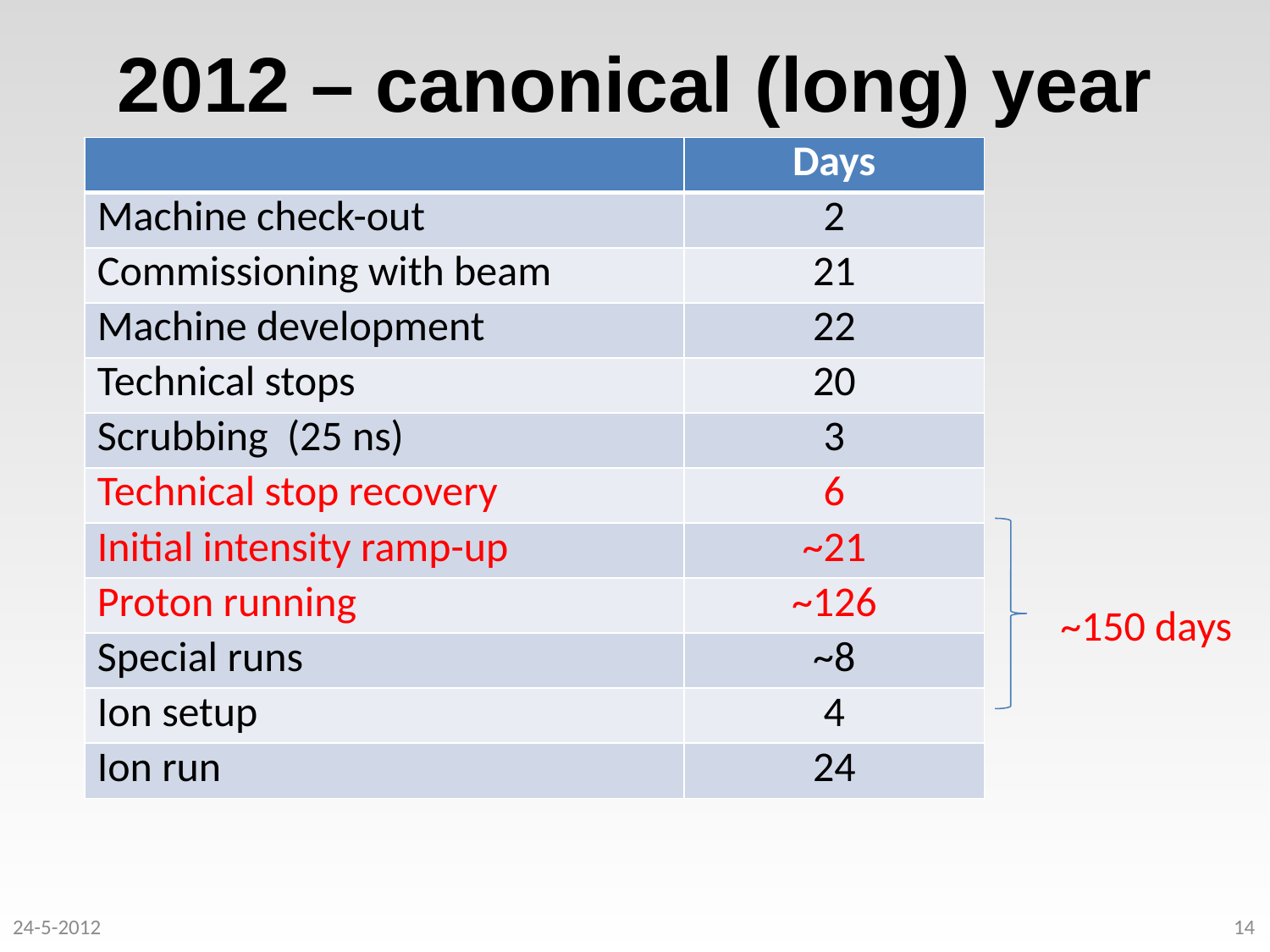

# 2012 – canonical (long) year
|  | Days |
| --- | --- |
| Machine check-out | 2 |
| Commissioning with beam | 21 |
| Machine development | 22 |
| Technical stops | 20 |
| Scrubbing (25 ns) | 3 |
| Technical stop recovery | 6 |
| Initial intensity ramp-up | ~21 |
| Proton running | ~126 |
| Special runs | ~8 |
| Ion setup | 4 |
| Ion run | 24 |

~150 days
24-5-2012
14